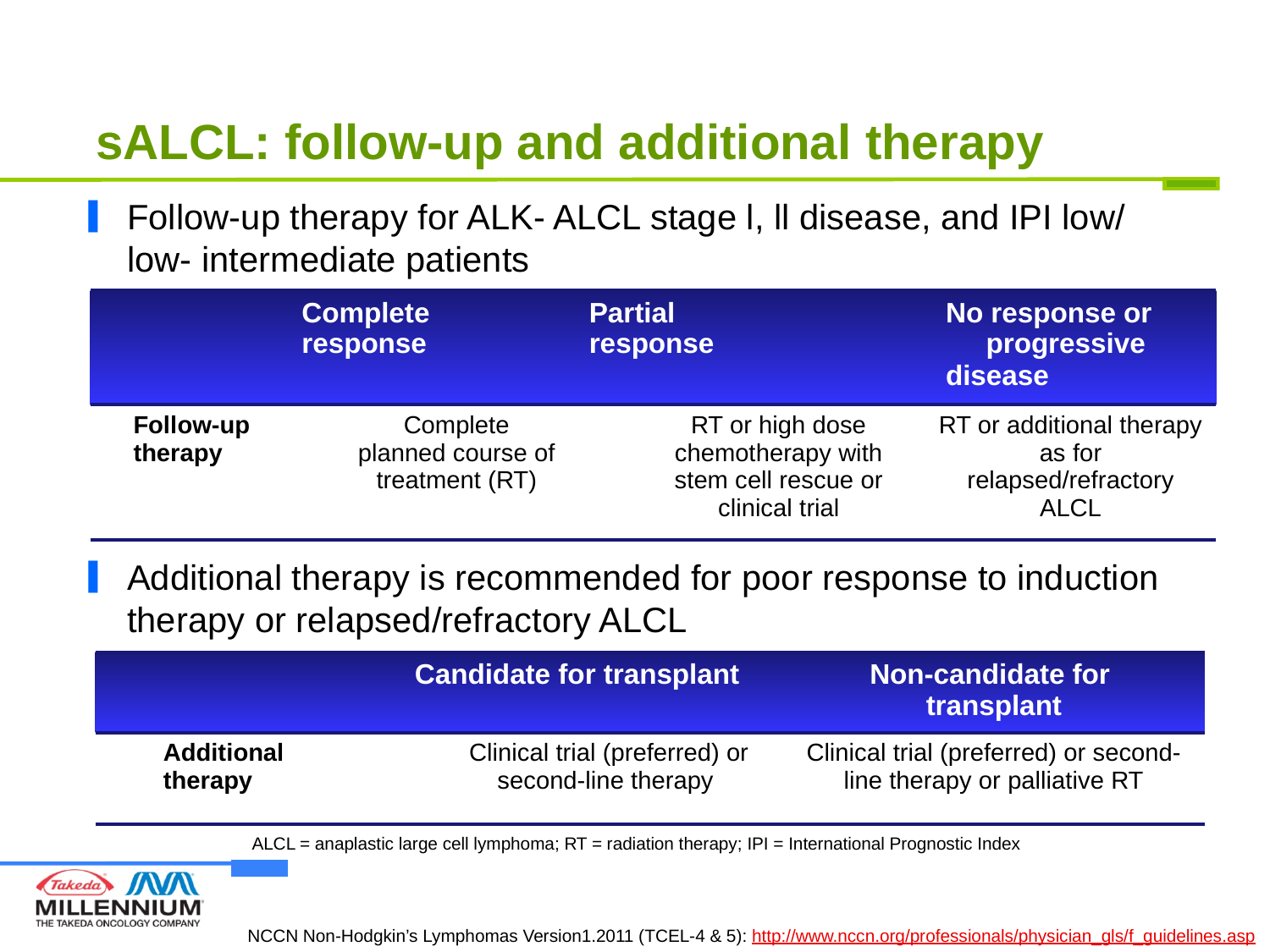

sALCL: follow-up and additional therapy
Follow-up therapy for ALK- ALCL stage l, ll disease, and IPI low/
low- intermediate patients

|  |  | Complete response | Partial response | No response or progressive disease |
| --- | --- | --- | --- | --- |
|  | Follow-up therapy | Complete planned course of treatment (RT) | RT or high dose chemotherapy with stem cell rescue or clinical trial | RT or additional therapy as for relapsed/refractory ALCL |
Additional therapy is recommended for poor response to induction therapy or relapsed/refractory ALCL
|  |  | Candidate for transplant | Non-candidate for transplant |
| --- | --- | --- | --- |
|  | Additional therapy | Clinical trial (preferred) or second-line therapy | Clinical trial (preferred) or second-line therapy or palliative RT |
ALCL = anaplastic large cell lymphoma; RT = radiation therapy; IPI = International Prognostic Index
NCCN Non-Hodgkin’s Lymphomas Version1.2011 (TCEL-4 & 5): http://www.nccn.org/professionals/physician_gls/f_guidelines.asp